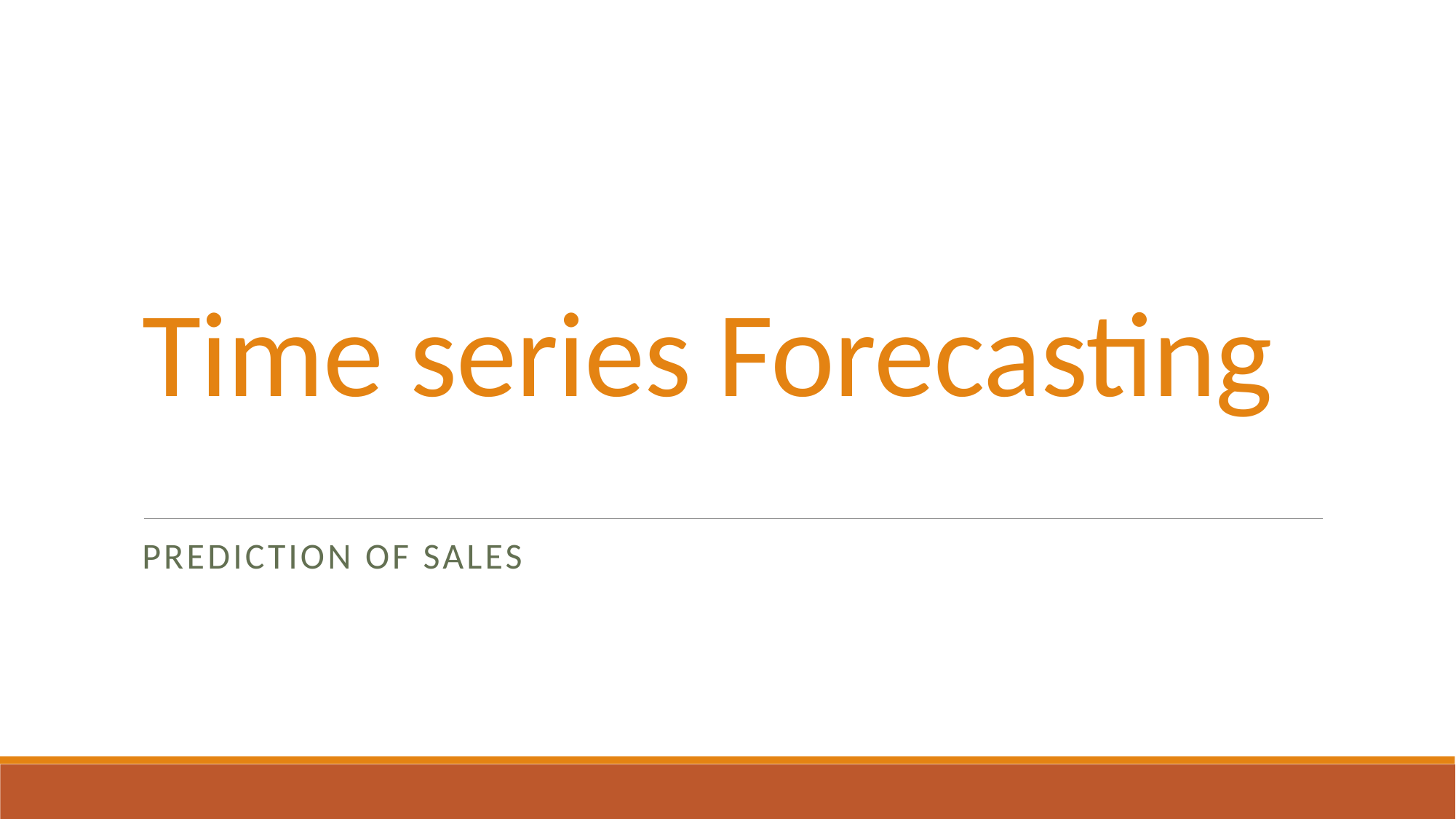

# Time series Forecasting
Prediction of Sales